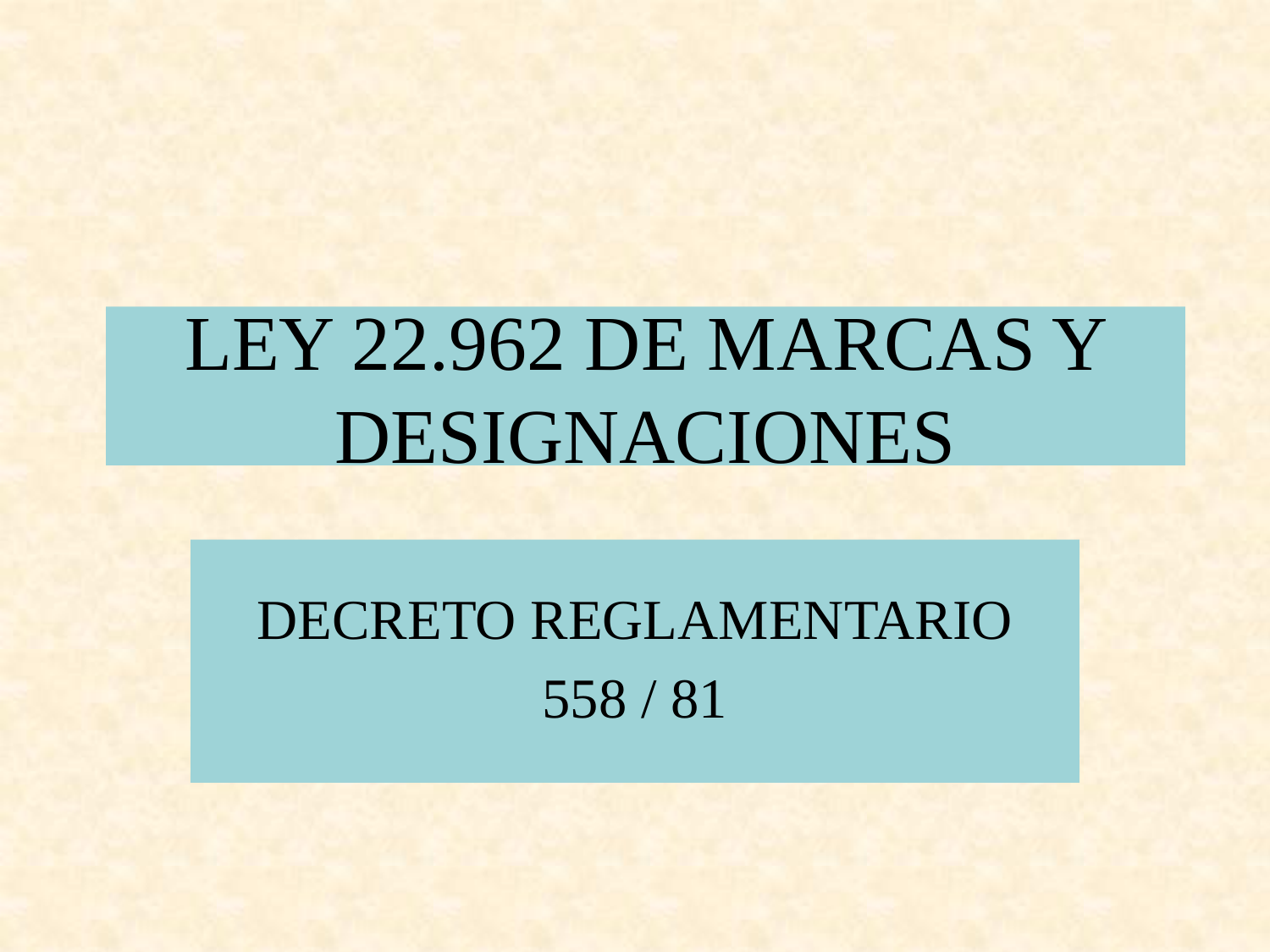

# LEY 22.962 DE MARCAS Y DESIGNACIONES

DECRETO REGLAMENTARIO
558 / 81